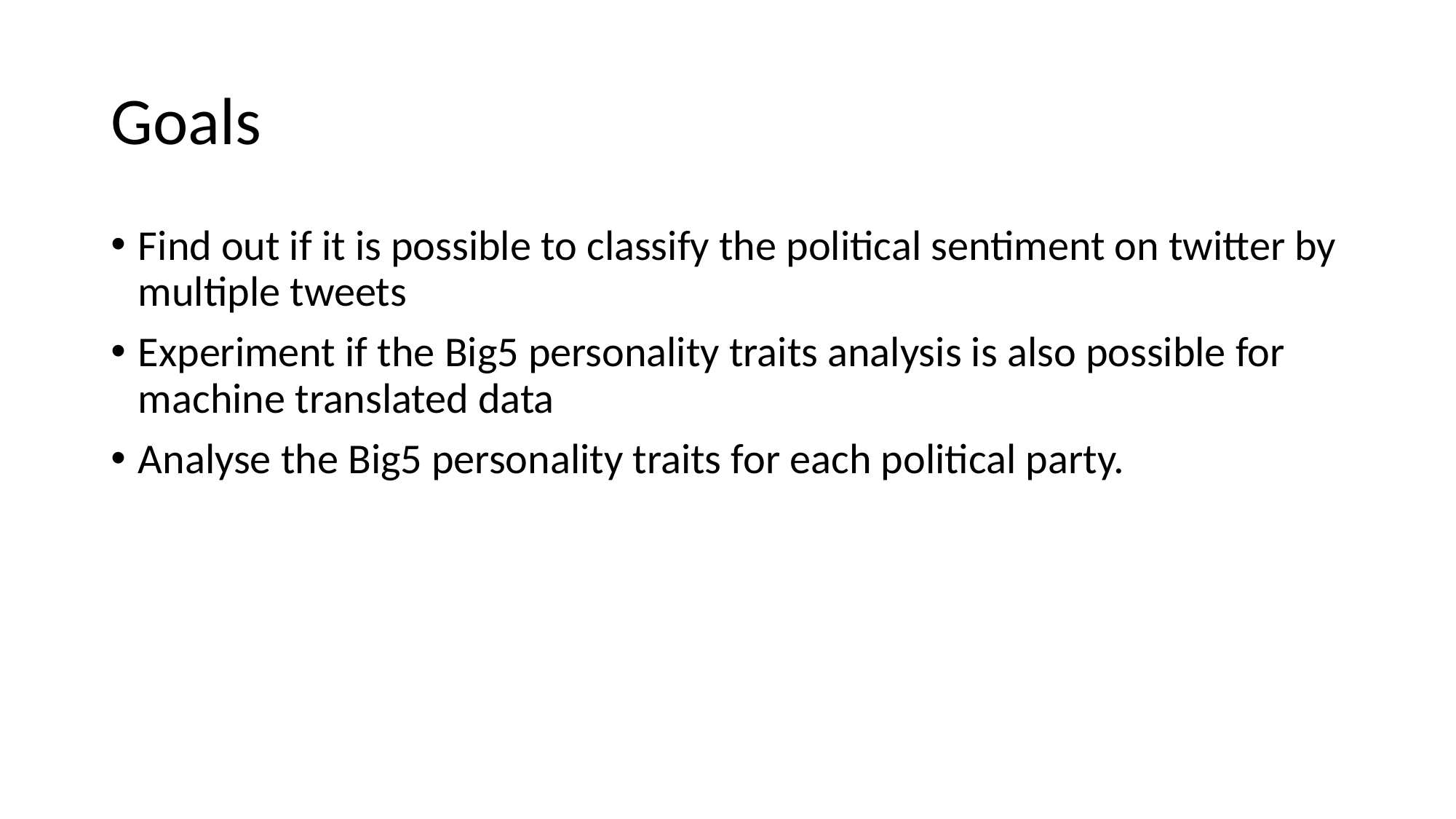

# Goals
Find out if it is possible to classify the political sentiment on twitter by multiple tweets
Experiment if the Big5 personality traits analysis is also possible for machine translated data
Analyse the Big5 personality traits for each political party.